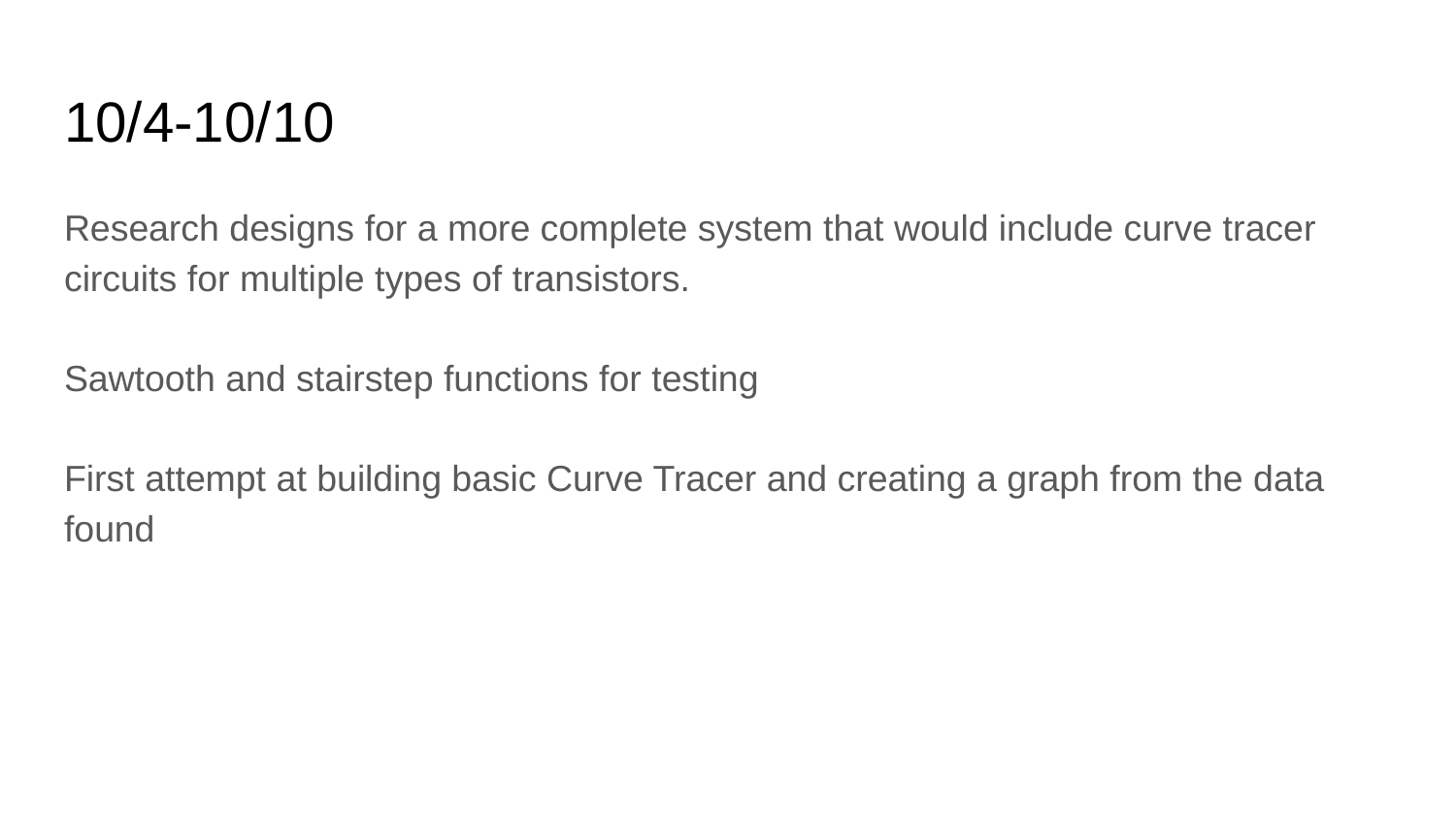

# 10/4-10/10
Research designs for a more complete system that would include curve tracer circuits for multiple types of transistors.

Sawtooth and stairstep functions for testing

First attempt at building basic Curve Tracer and creating a graph from the data found